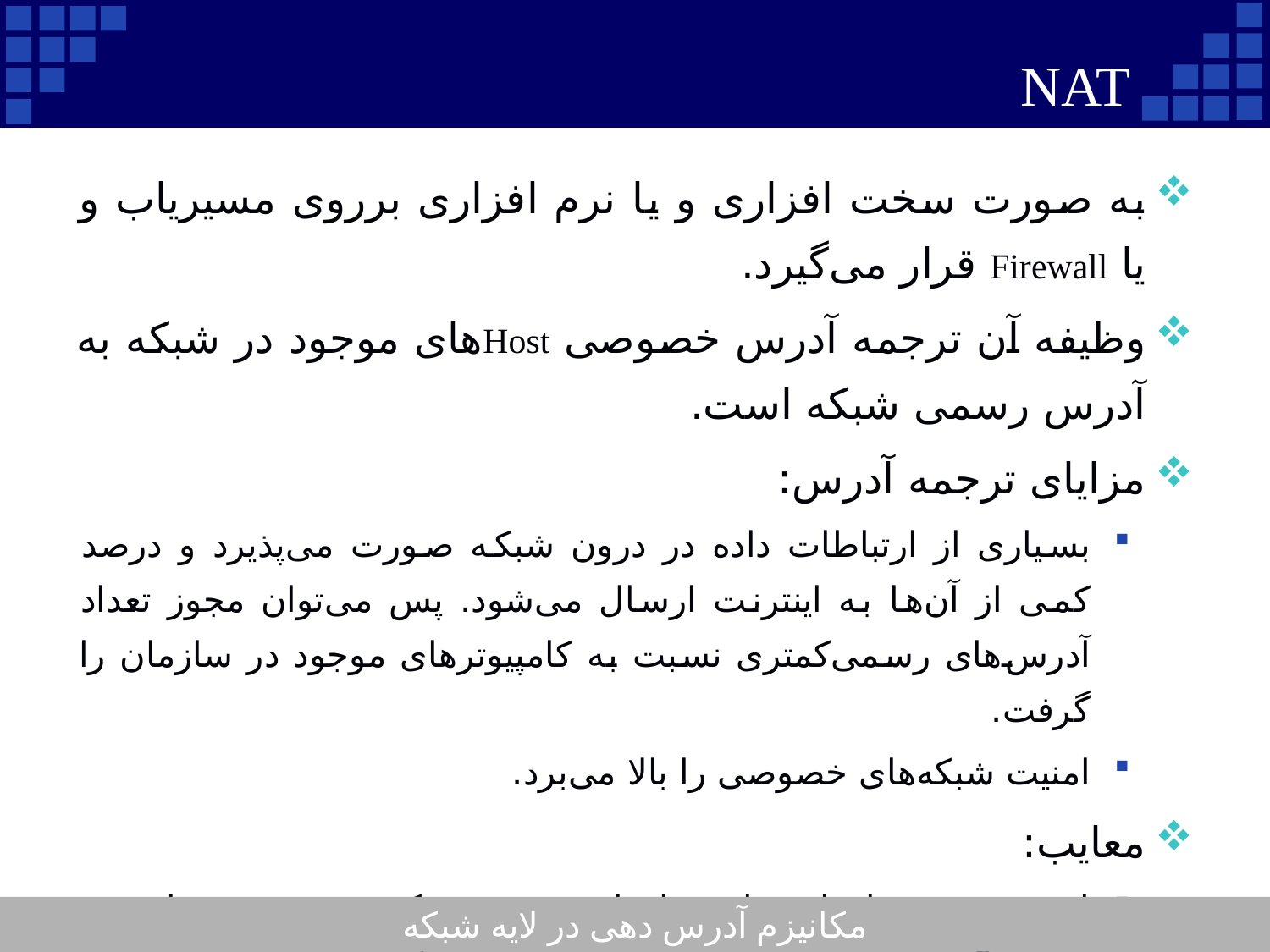

# NAT
به صورت سخت افزاری و یا نرم افزاری برروی مسیریاب و یا Firewall قرار می‌گیرد.
وظیفه آن ترجمه آدرس خصوصی Hostهای موجود در شبکه به آدرس رسمی‌ شبکه است.
مزایای ترجمه آدرس:
بسیاری از ارتباطات داده در درون شبکه صورت می‌پذیرد و درصد کمی ‌از آن‌ها به ‌اینترنت ارسال می‌شود. پس می‌توان مجوز تعداد آدرس‌های رسمی‌کمتری نسبت به کامپیوترهای موجود در سازمان را گرفت.
امنیت شبکه‌های خصوصی را بالا می‌برد.
معایب:
افزودن سخت افزار و یا نرم افزار NAT به شبکه هزینه در پی دارد.
ترجمه آدرس سربار اضافی به پردازش هر دیتاگرام تحمیل می‌کند.
مسیریاب‌ها آدرس‌های IP را در دیتاگرام تغییر نمی‌دهند. در حالی که NAT باید‌ این کار را انجام دهد.‌ این امر ممکن است منجر به ناپایداری گردد.
مکانیزم آدرس دهی در لایه شبکه
21
Company  Logo